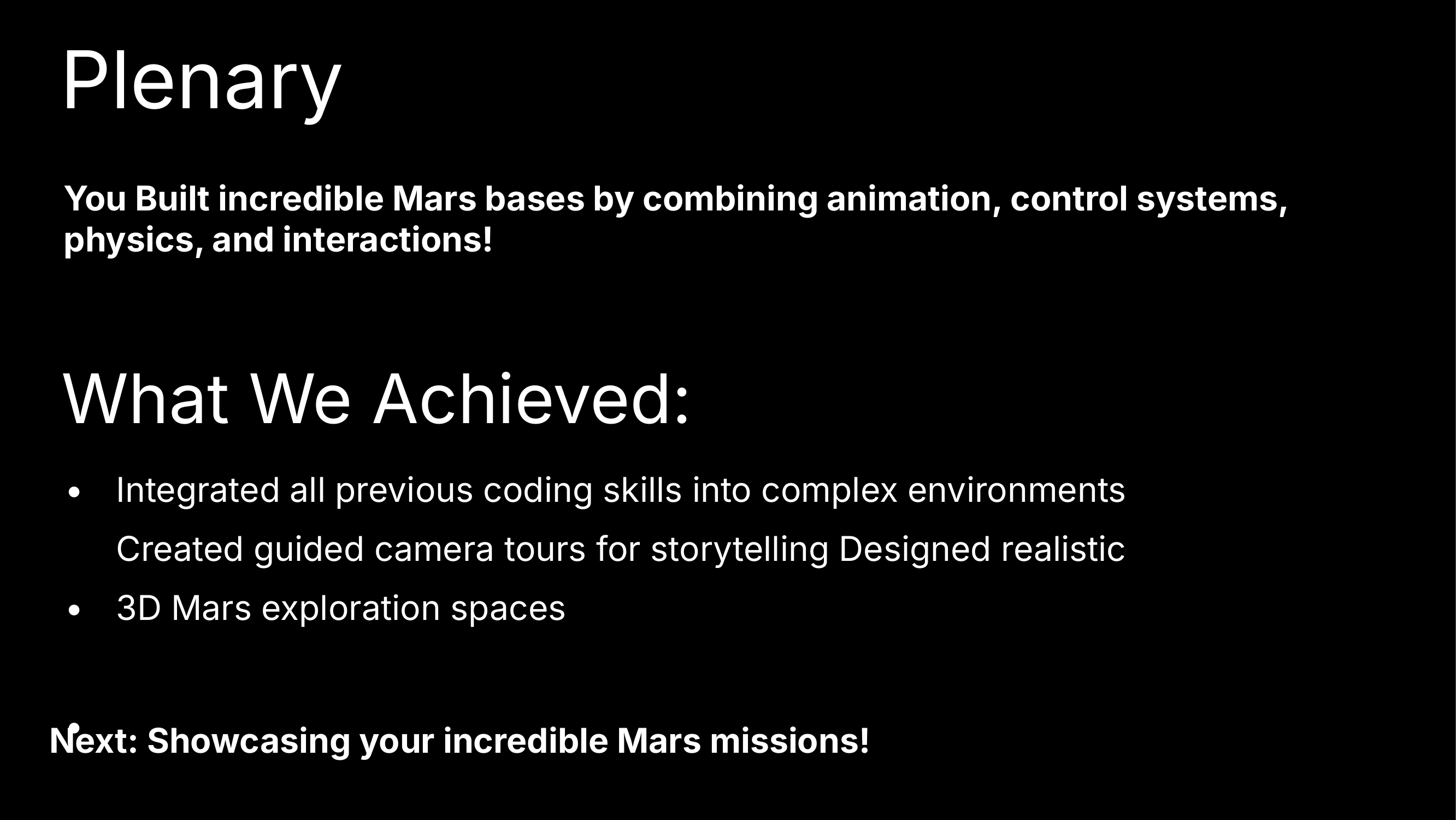

Plenary

You Built incredible Mars bases by combining animation, control systems,
physics, and interactions!
What We Achieved:
• • •
Integrated all previous coding skills into complex environments Created guided camera tours for storytelling Designed realistic 3D Mars exploration spaces

Next: Showcasing your incredible Mars missions!